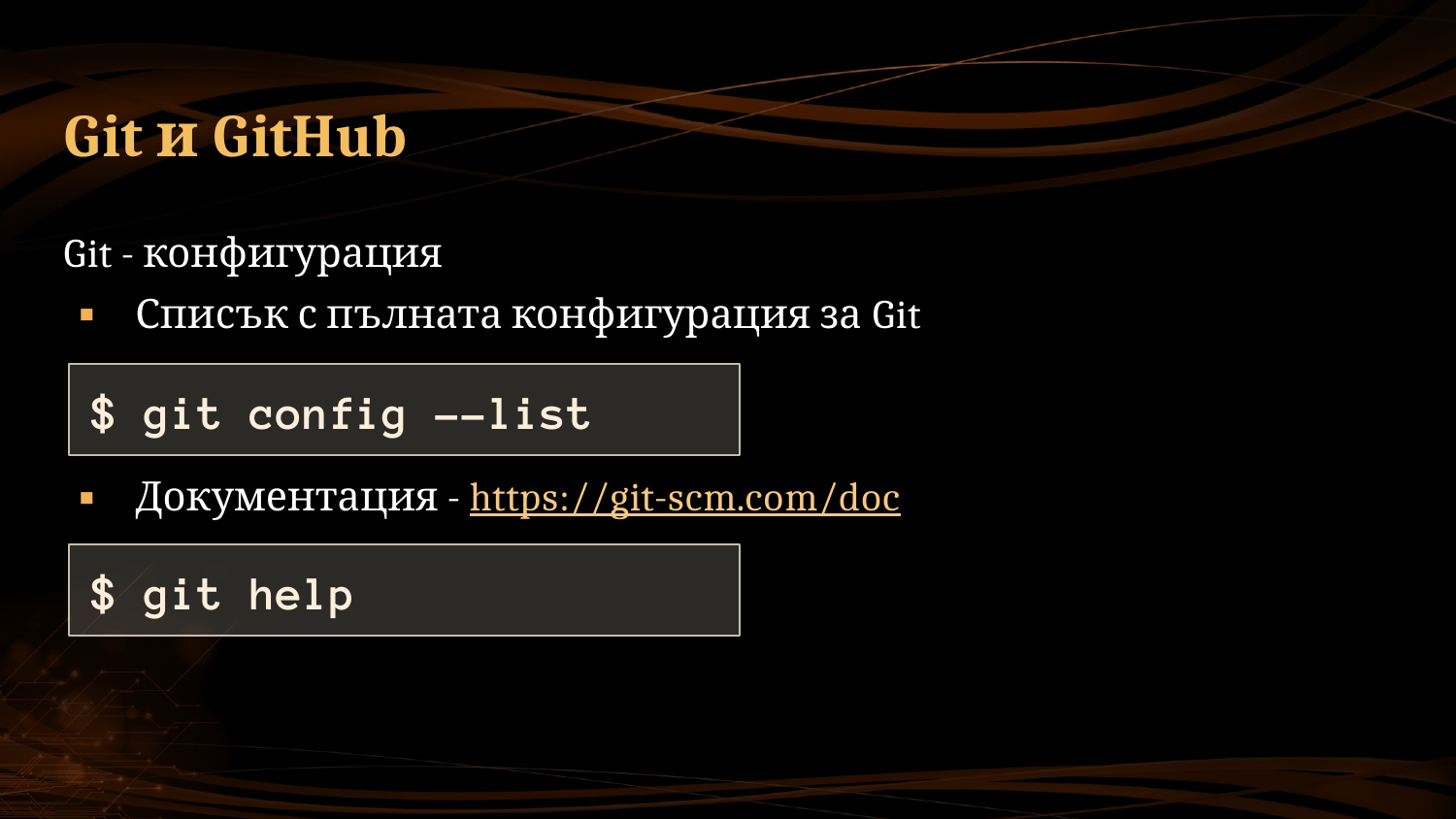

# Git и GitHub
Git - конфигурация
Списък с пълната конфигурация за Git

Документация - https://git-scm.com/doc

$ git config --list
$ git help